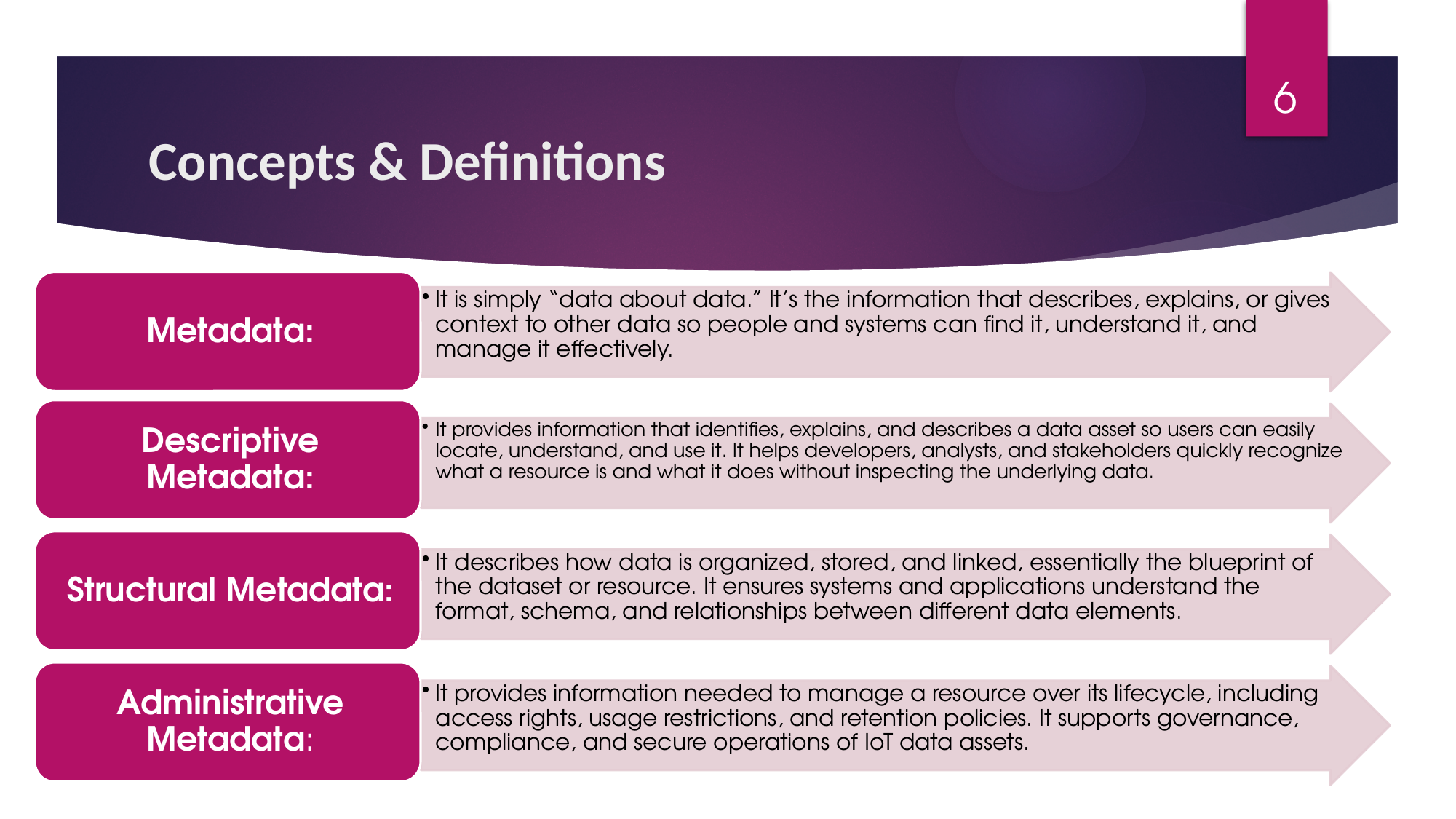

6
# Concepts & Definitions
It is simply “data about data.” It’s the information that describes, explains, or gives context to other data so people and systems can find it, understand it, and manage it effectively.
Metadata:
It provides information that identifies, explains, and describes a data asset so users can easily locate, understand, and use it. It helps developers, analysts, and stakeholders quickly recognize what a resource is and what it does without inspecting the underlying data.
Descriptive Metadata:
It describes how data is organized, stored, and linked, essentially the blueprint of the dataset or resource. It ensures systems and applications understand the format, schema, and relationships between different data elements.
Structural Metadata:
It provides information needed to manage a resource over its lifecycle, including access rights, usage restrictions, and retention policies. It supports governance, compliance, and secure operations of IoT data assets.
Administrative Metadata: